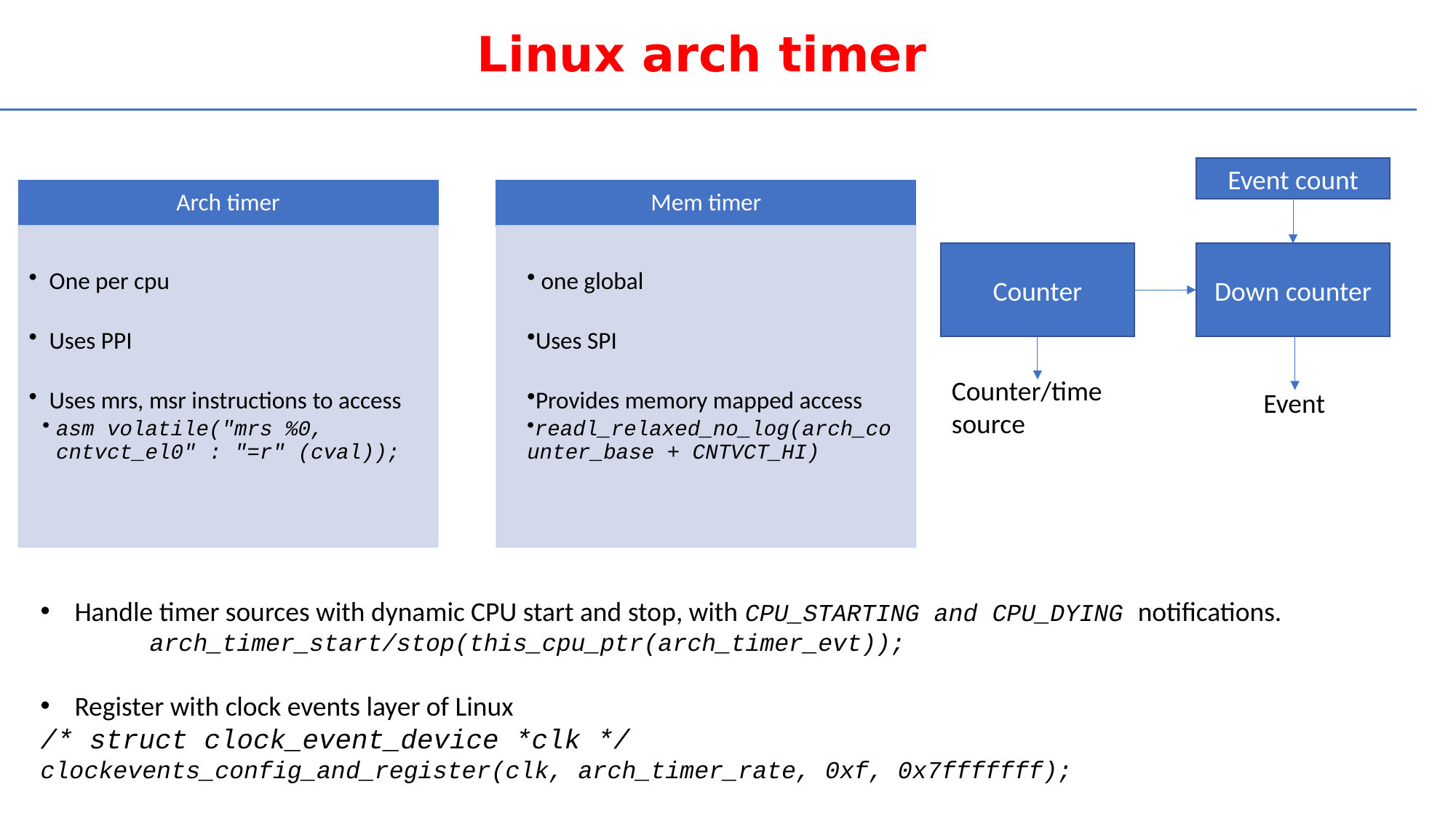

Linux arch timer
Arch timer

One per cpu

Uses PPI

Uses mrs, msr instructions to access
asm volatile("mrs %0, cntvct_el0" : "=r" (cval));

Mem timer

 one global

Uses SPI

Provides memory mapped access
readl_relaxed_no_log(arch_counter_base + CNTVCT_HI)

Event count
Counter
Down counter
Counter/time source
Event
Handle timer sources with dynamic CPU start and stop, with CPU_STARTING and CPU_DYING notifications.
	arch_timer_start/stop(this_cpu_ptr(arch_timer_evt));

Register with clock events layer of Linux
/* struct clock_event_device *clk */
clockevents_config_and_register(clk, arch_timer_rate, 0xf, 0x7fffffff);